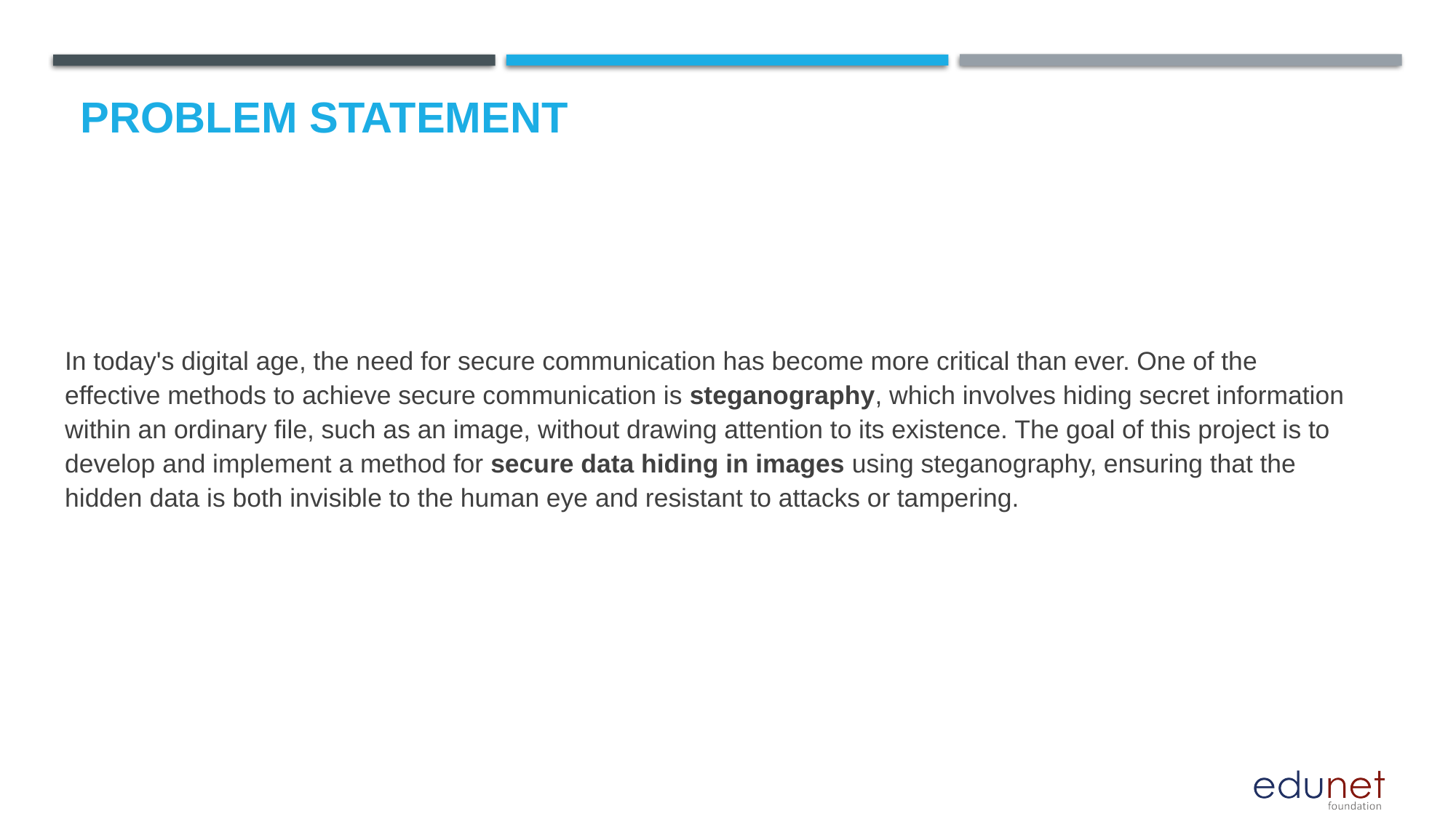

# Problem Statement
In today's digital age, the need for secure communication has become more critical than ever. One of the effective methods to achieve secure communication is steganography, which involves hiding secret information within an ordinary file, such as an image, without drawing attention to its existence. The goal of this project is to develop and implement a method for secure data hiding in images using steganography, ensuring that the hidden data is both invisible to the human eye and resistant to attacks or tampering.